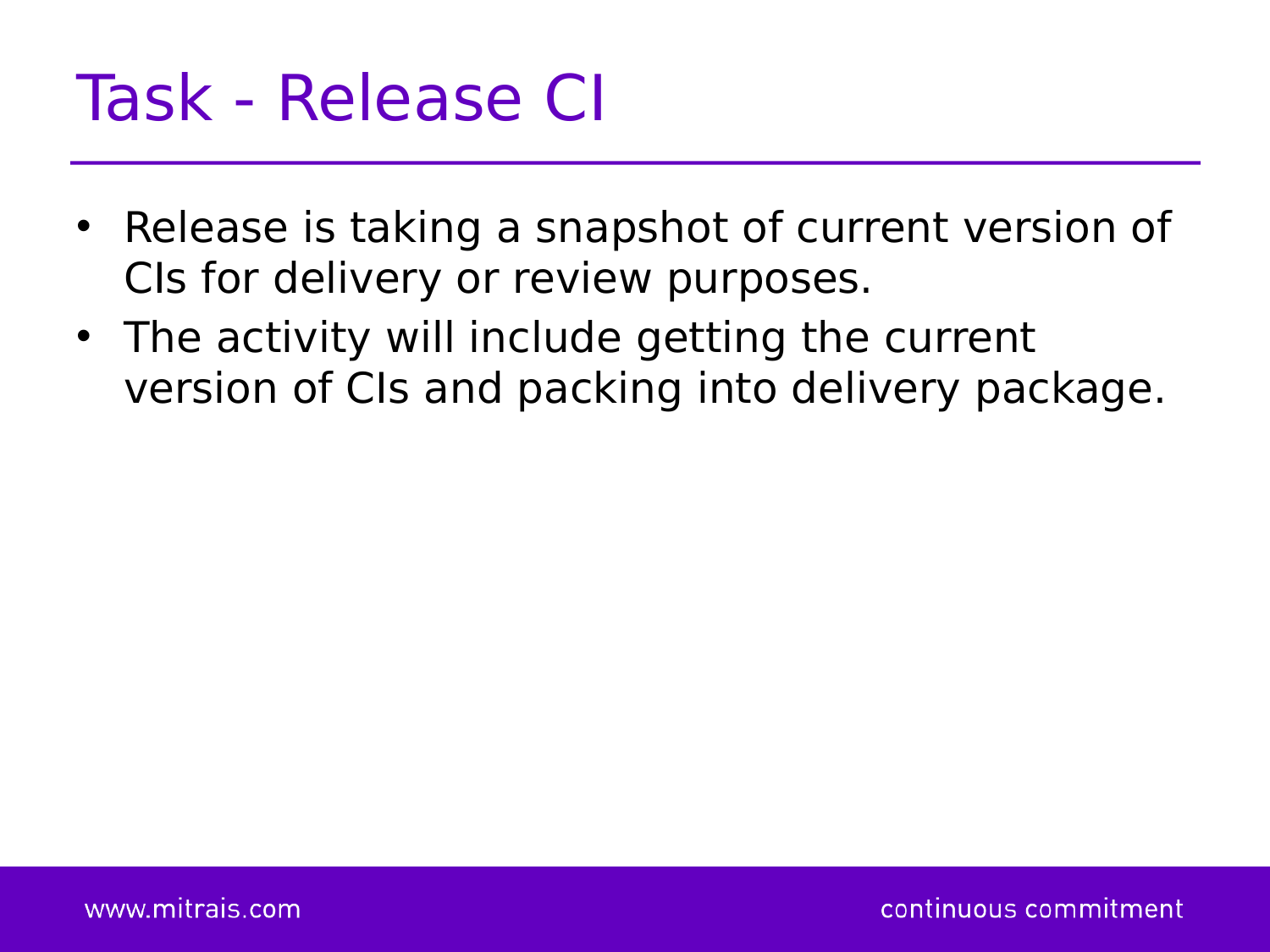

# Task - Release CI
Release is taking a snapshot of current version of CIs for delivery or review purposes.
The activity will include getting the current version of CIs and packing into delivery package.